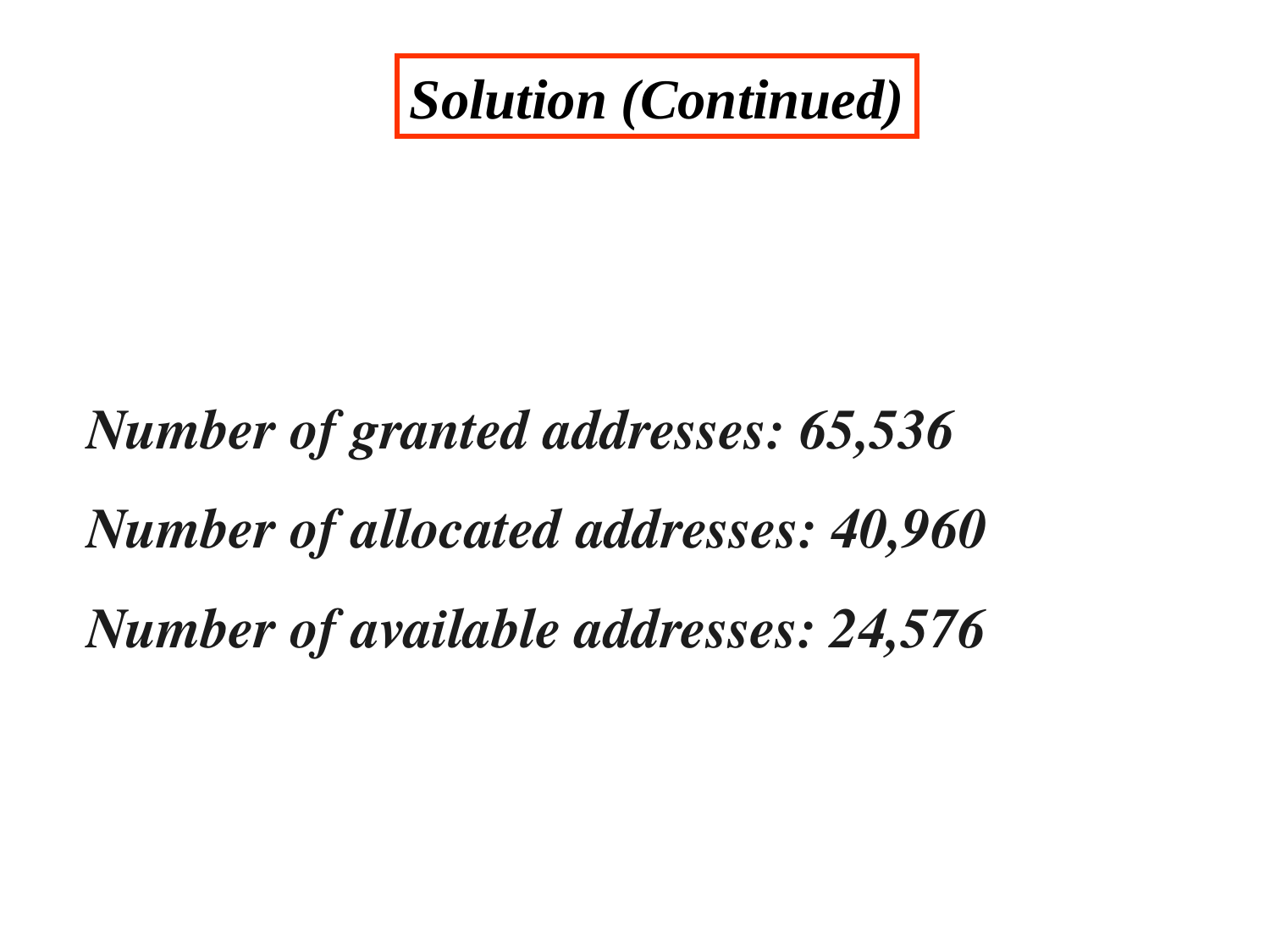

Solution (Continued)
Number of granted addresses: 65,536
Number of allocated addresses: 40,960
Number of available addresses: 24,576